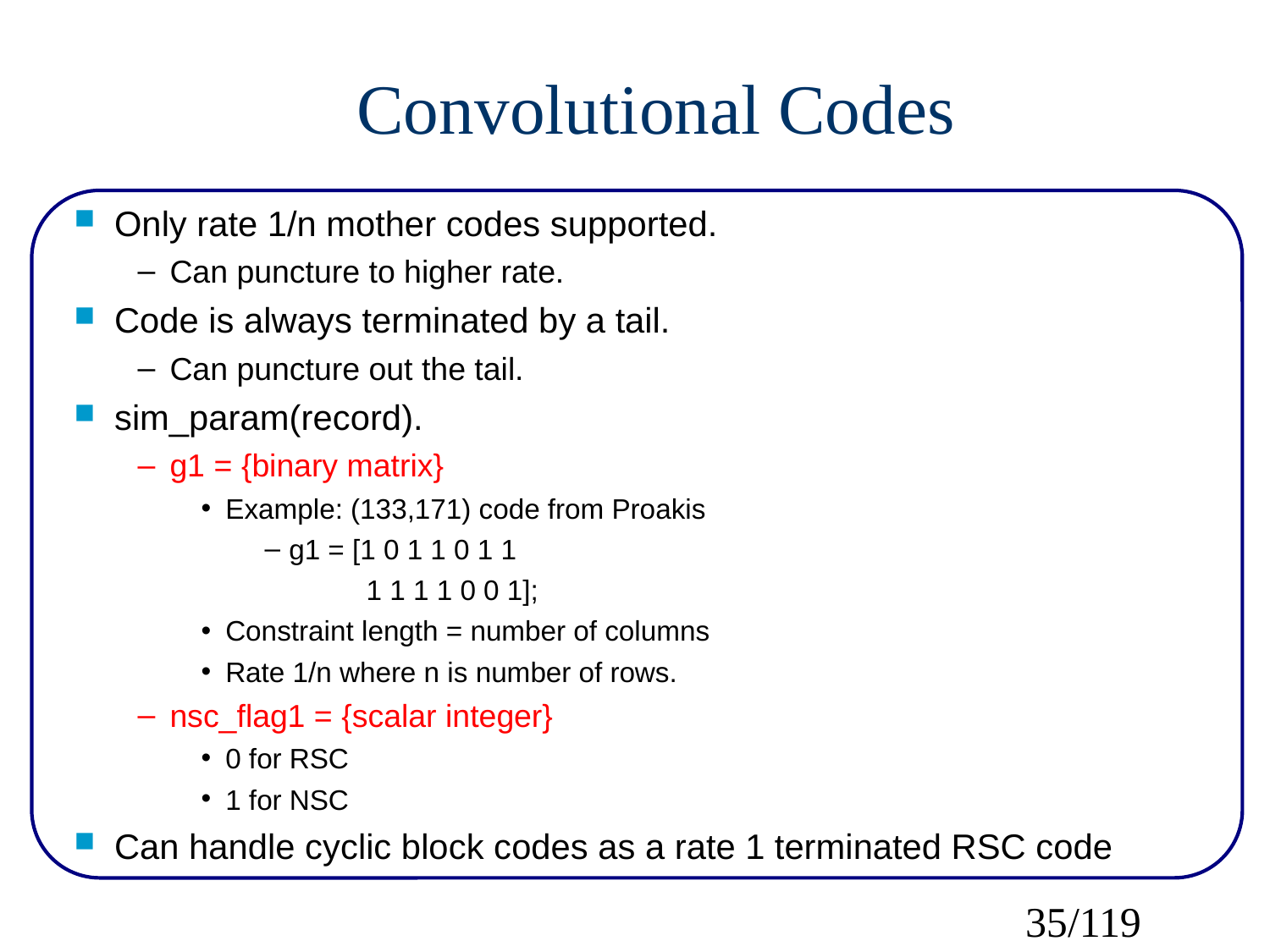

Convolutional Codes
Only rate 1/n mother codes supported.
Can puncture to higher rate.
Code is always terminated by a tail.
Can puncture out the tail.
sim_param(record).
g1 = {binary matrix}
Example: (133,171) code from Proakis
g1 = [1 0 1 1 0 1 1
             1 1 1 1 0 0 1];
Constraint length = number of columns
Rate 1/n where n is number of rows.
nsc_flag1 = {scalar integer}
0 for RSC
1 for NSC
Can handle cyclic block codes as a rate 1 terminated RSC code

35/119